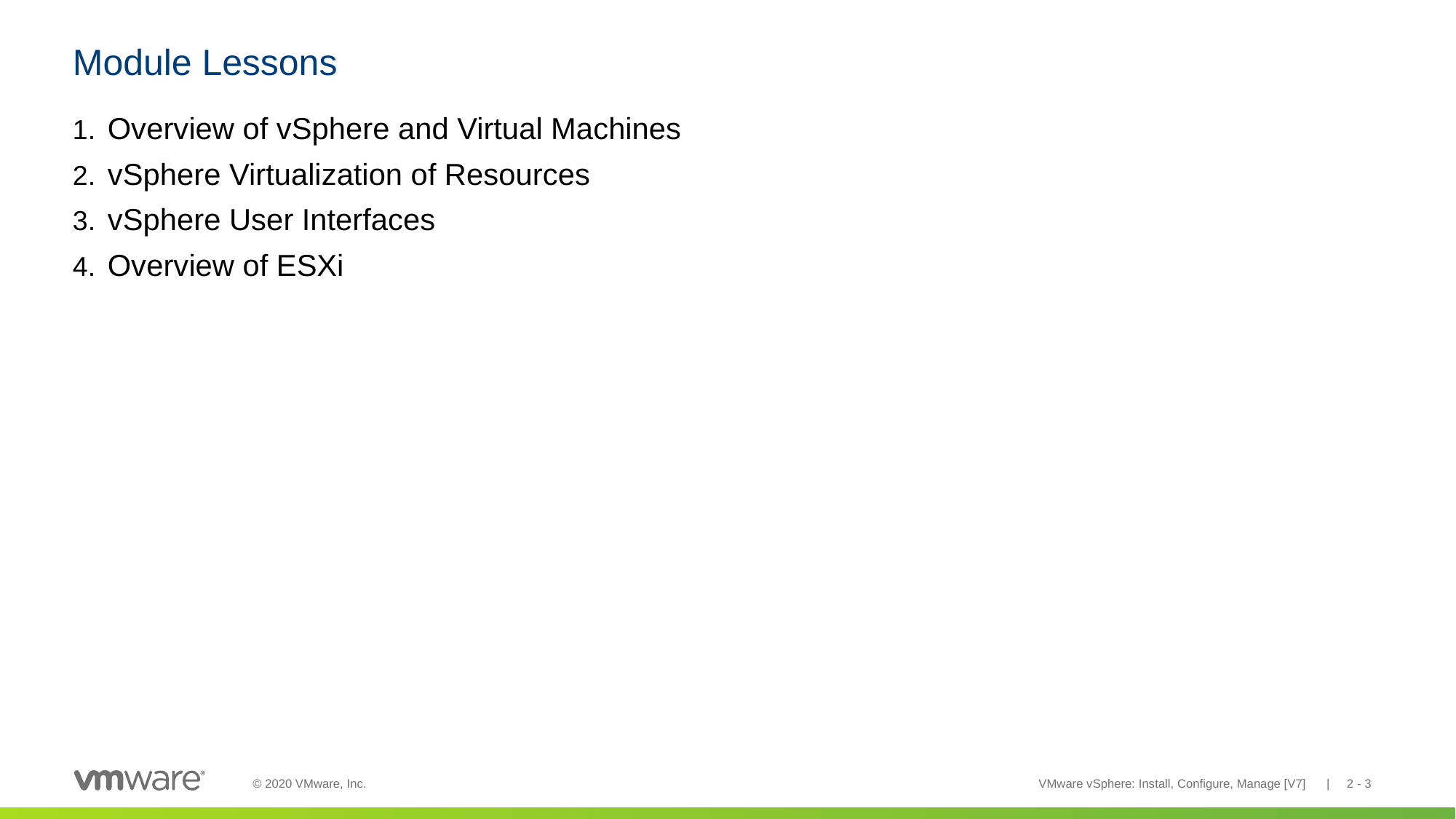

# Module Lessons
Overview of vSphere and Virtual Machines
vSphere Virtualization of Resources
vSphere User Interfaces
Overview of ESXi
VMware vSphere: Install, Configure, Manage [V7]      |     2 - 3